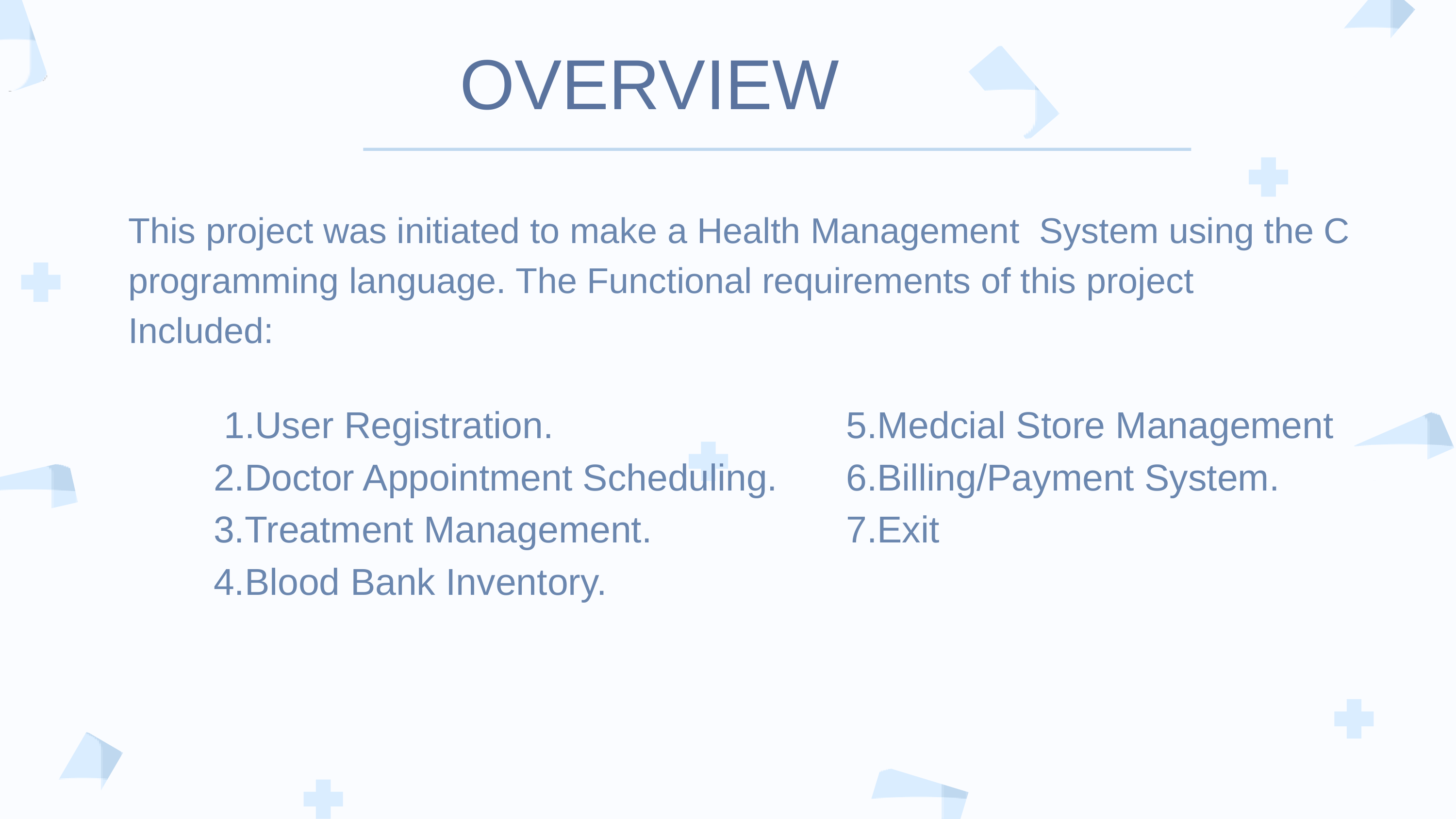

OVERVIEW

This project was initiated to make a Health Management  System using the C programming language. The Functional requirements of this project
Included:

01
 1.User Registration.
2.Doctor Appointment Scheduling.
3.Treatment Management.
4.Blood Bank Inventory.

5.Medcial Store Management
6.Billing/Payment System.
7.Exit